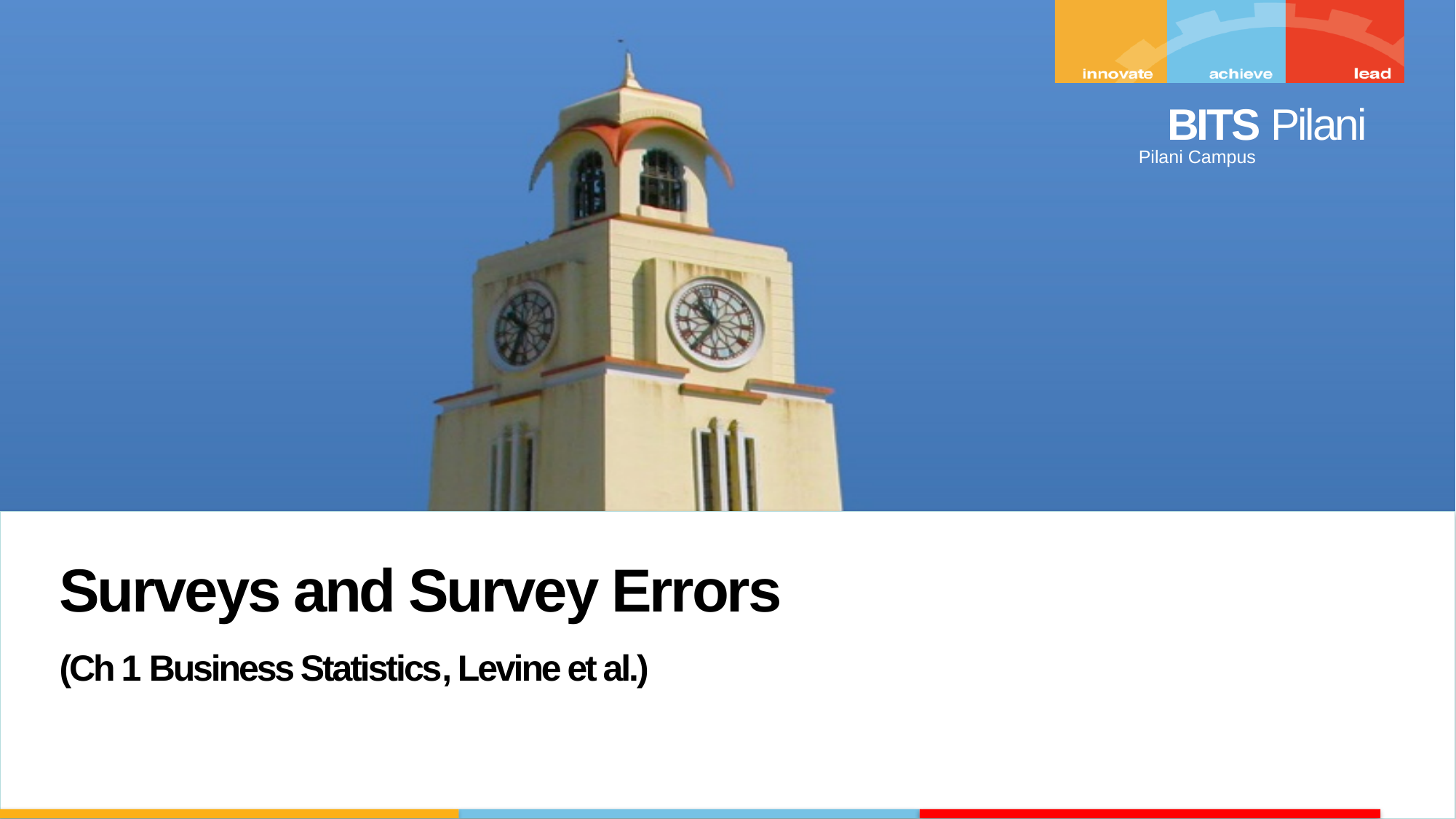

Surveys and Survey Errors
(Ch 1 Business Statistics, Levine et al.)